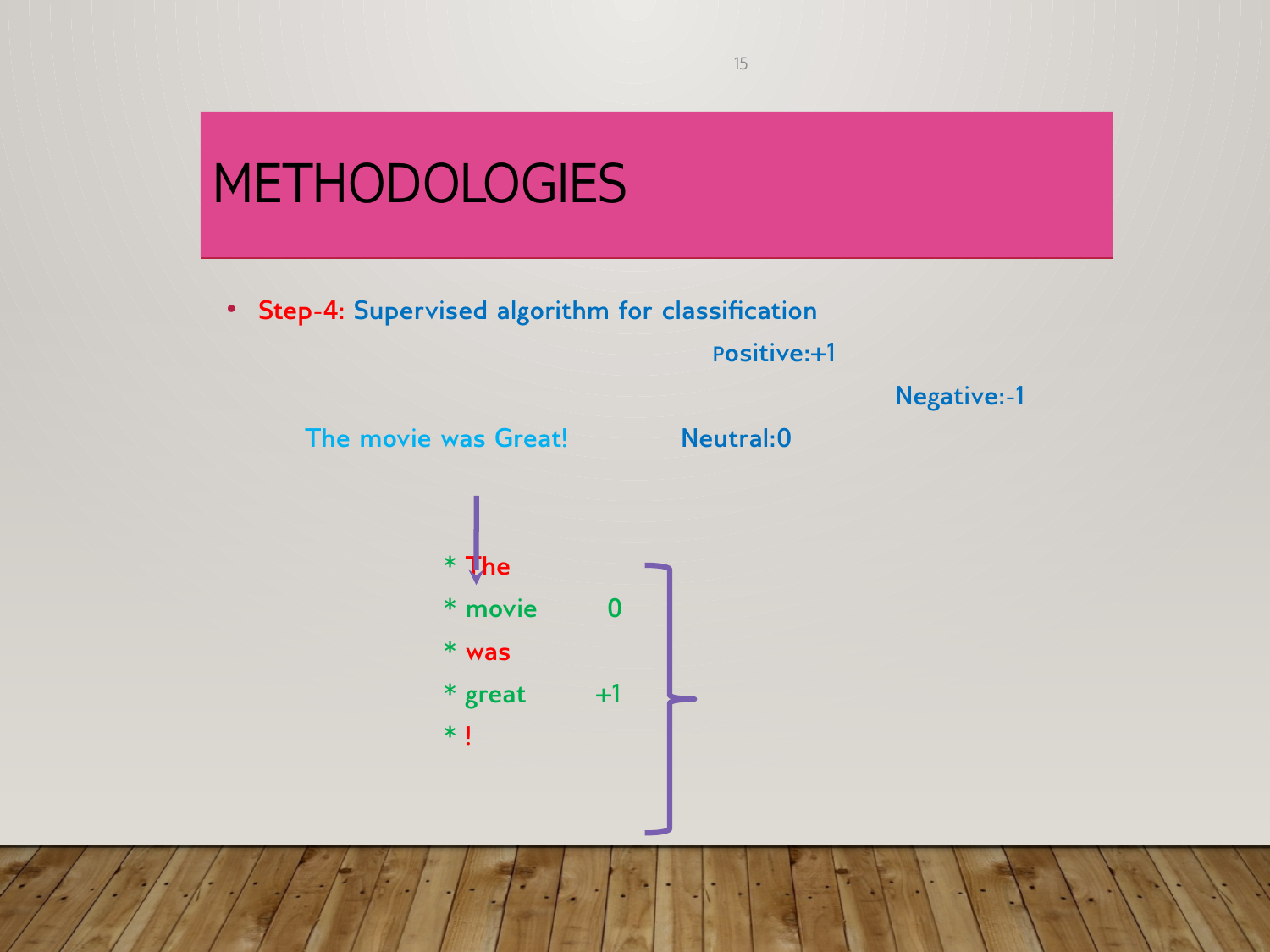

15
# METHODOLOGIES
Step-4: Supervised algorithm for classification
                                                        Positive:+1
                                                                             Negative:-1
         The movie was Great!             Neutral:0

                         * The
                         * movie        0
                         * was
                         * great        +1
                         * !